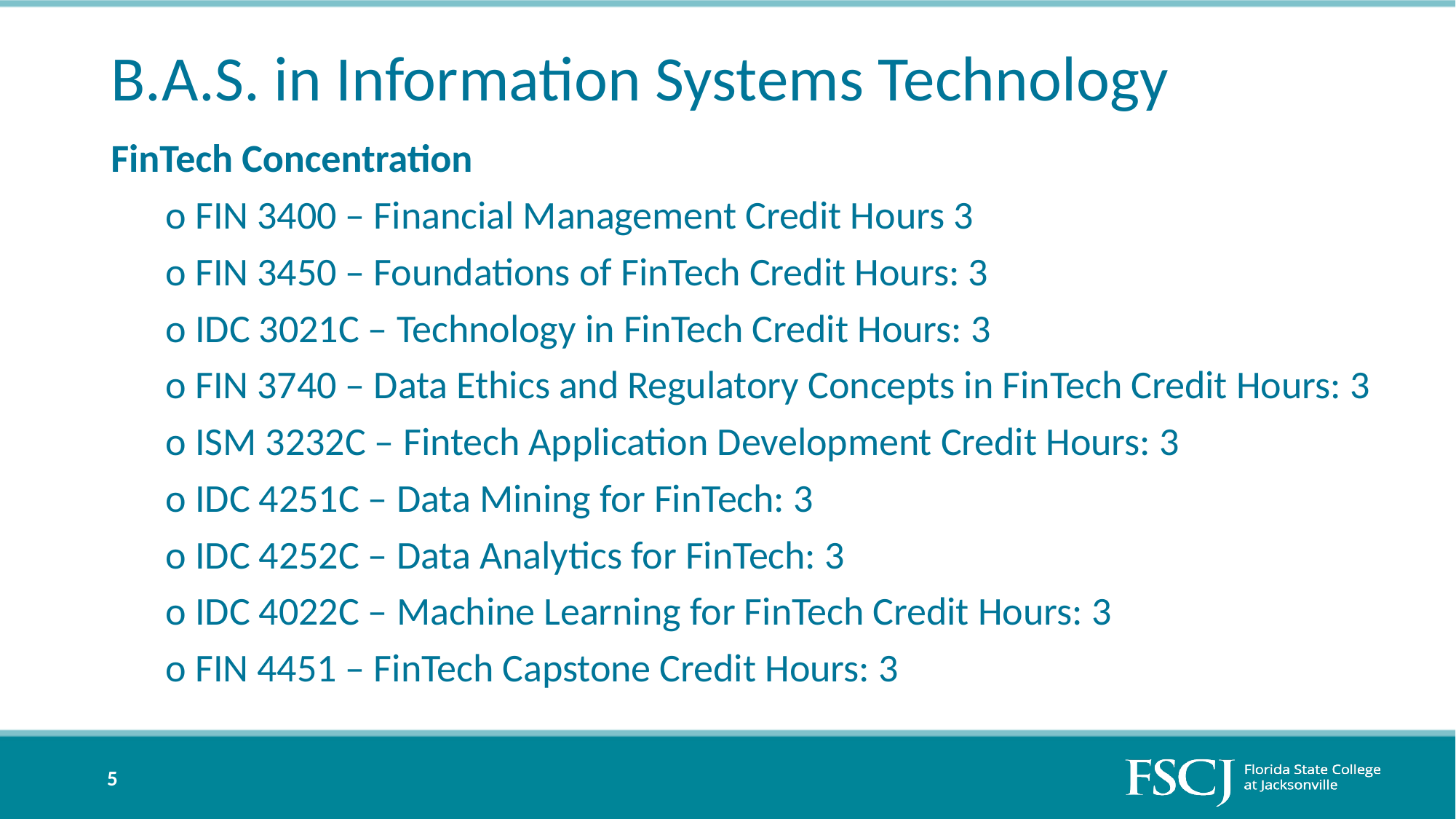

# B.A.S. in Information Systems Technology
FinTech Concentration
o FIN 3400 – Financial Management Credit Hours 3
o FIN 3450 – Foundations of FinTech Credit Hours: 3
o IDC 3021C – Technology in FinTech Credit Hours: 3
o FIN 3740 – Data Ethics and Regulatory Concepts in FinTech Credit Hours: 3
o ISM 3232C – Fintech Application Development Credit Hours: 3
o IDC 4251C – Data Mining for FinTech: 3
o IDC 4252C – Data Analytics for FinTech: 3
o IDC 4022C – Machine Learning for FinTech Credit Hours: 3
o FIN 4451 – FinTech Capstone Credit Hours: 3